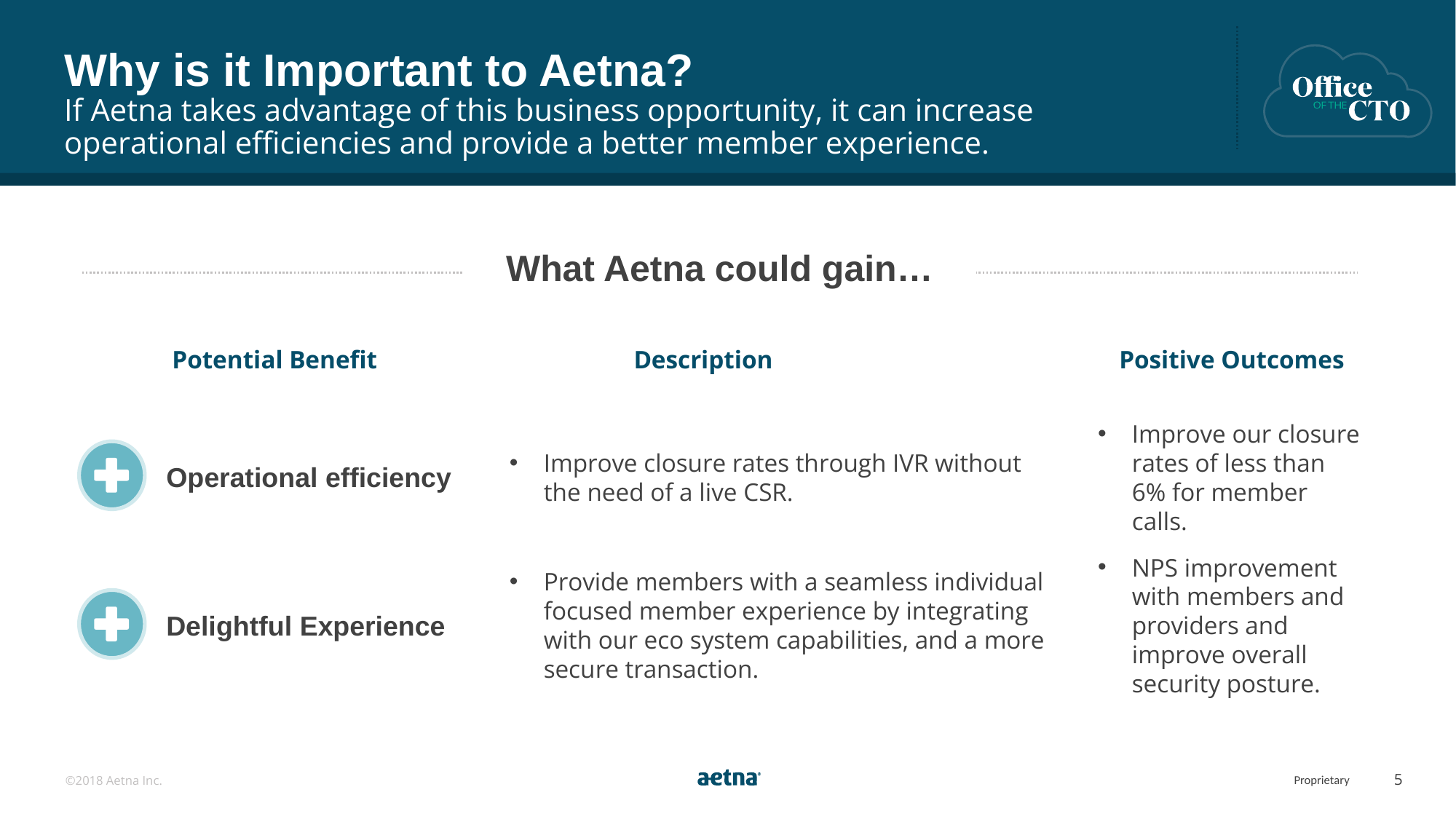

# Why is it Important to Aetna?
If Aetna takes advantage of this business opportunity, it can increase operational efficiencies and provide a better member experience.
What Aetna could gain…
Potential Benefit
Description
Positive Outcomes
Improve our closure rates of less than 6% for member calls.
Operational efficiency

Improve closure rates through IVR without the need of a live CSR.

NPS improvement with members and providers and improve overall security posture.
Provide members with a seamless individual focused member experience by integrating with our eco system capabilities, and a more secure transaction.
Delightful Experience